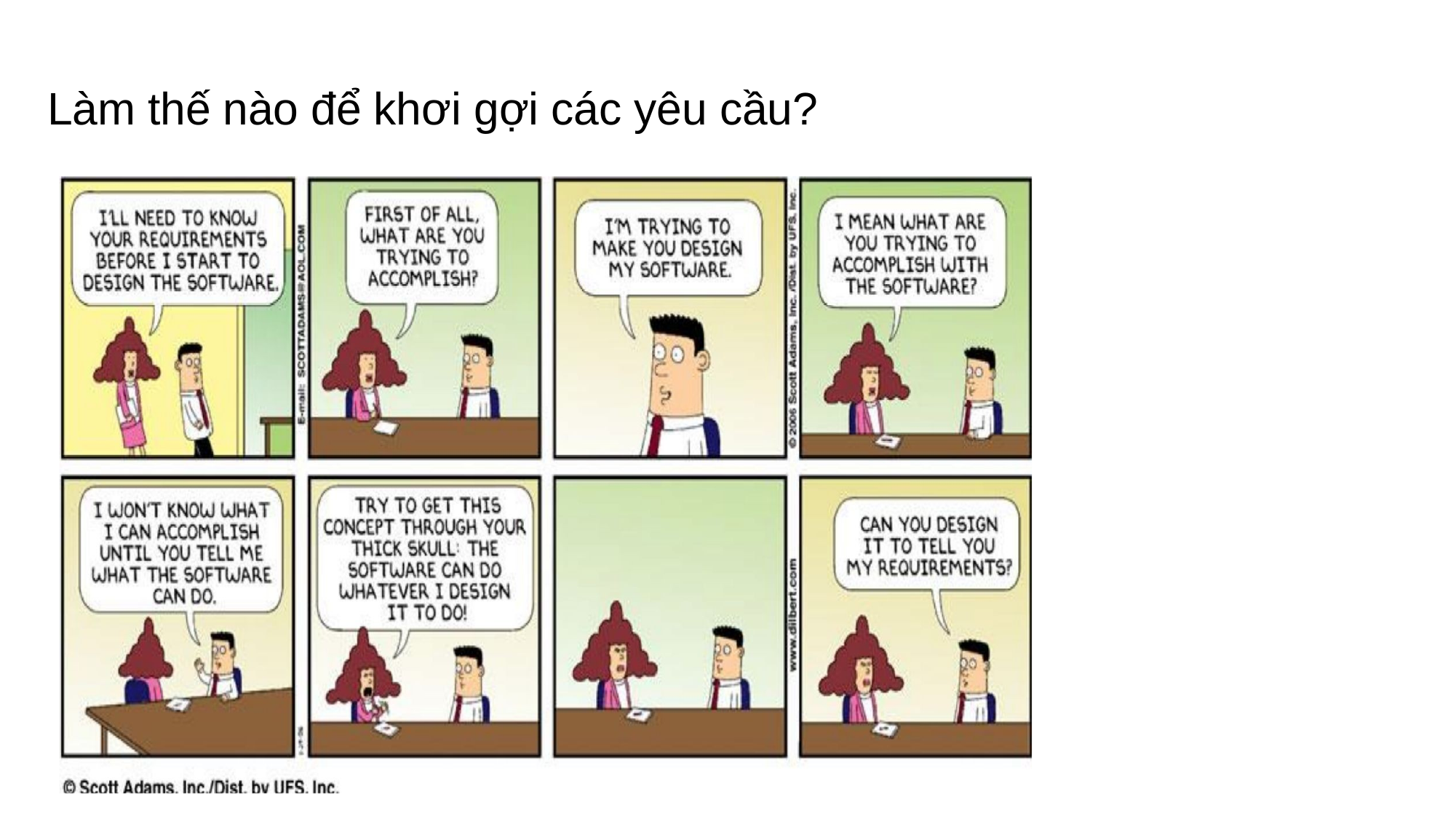

# Làm thế nào để khơi gợi các yêu cầu?